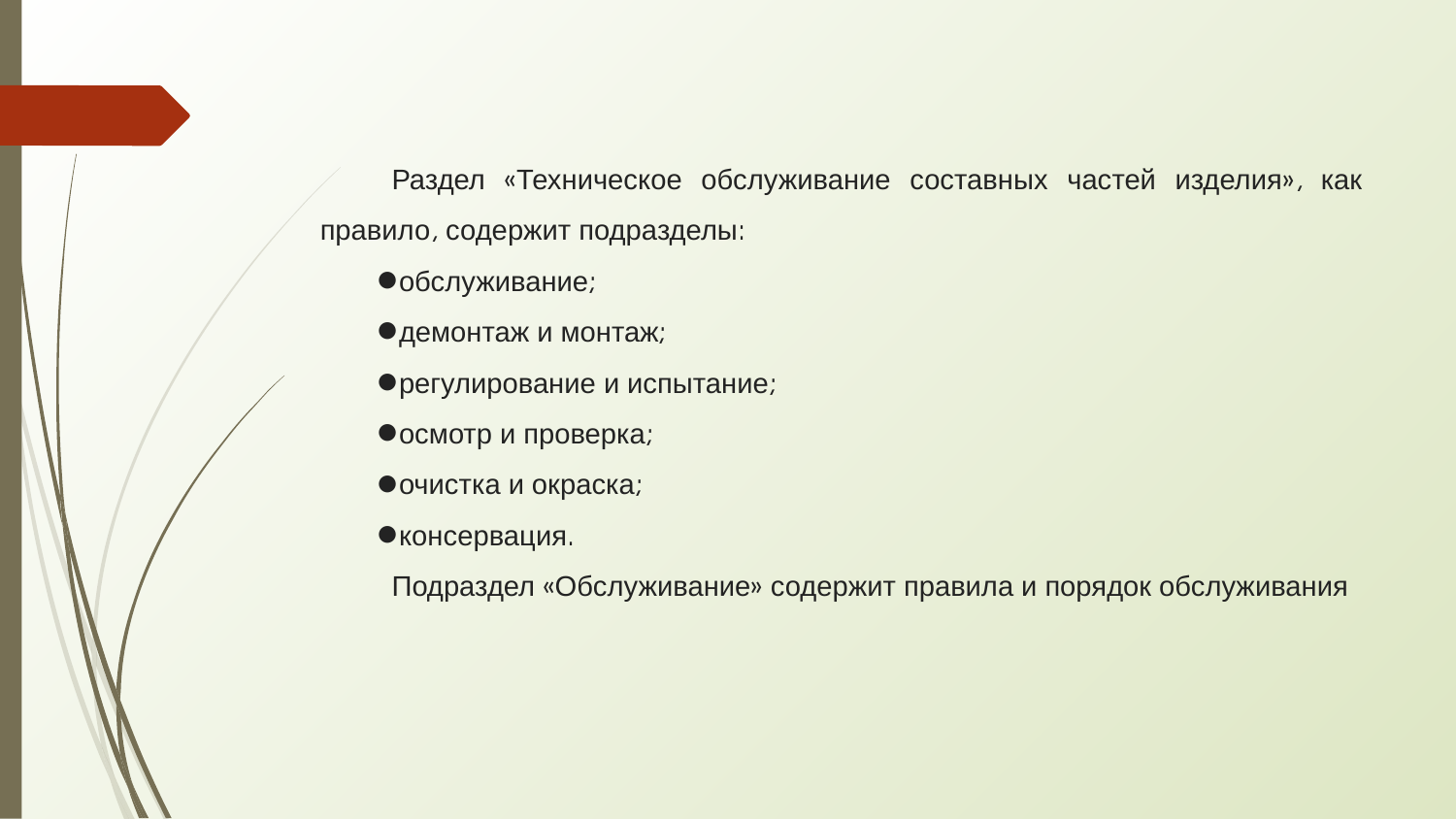

Раздел «Техническое обслуживание составных частей изделия», как правило, содержит подразделы:
обслуживание;
демонтаж и монтаж;
регулирование и испытание;
осмотр и проверка;
очистка и окраска;
консервация.
Подраздел «Обслуживание» содержит правила и порядок обслуживания